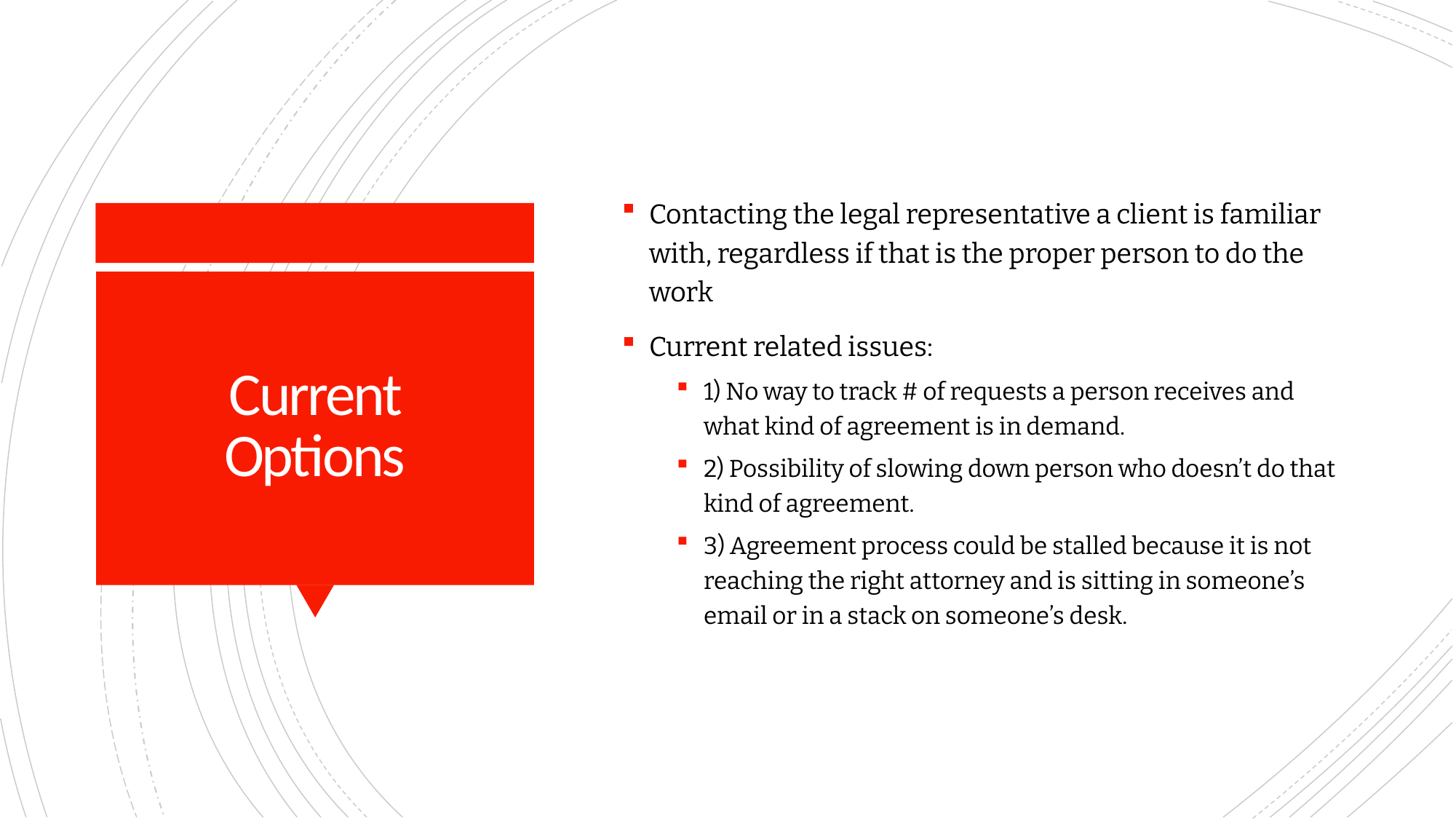

Contacting the legal representative a client is familiar with, regardless if that is the proper person to do the work
Current related issues:
1) No way to track # of requests a person receives and what kind of agreement is in demand.
2) Possibility of slowing down person who doesn’t do that kind of agreement.
3) Agreement process could be stalled because it is not reaching the right attorney and is sitting in someone’s email or in a stack on someone’s desk.
# Current Options